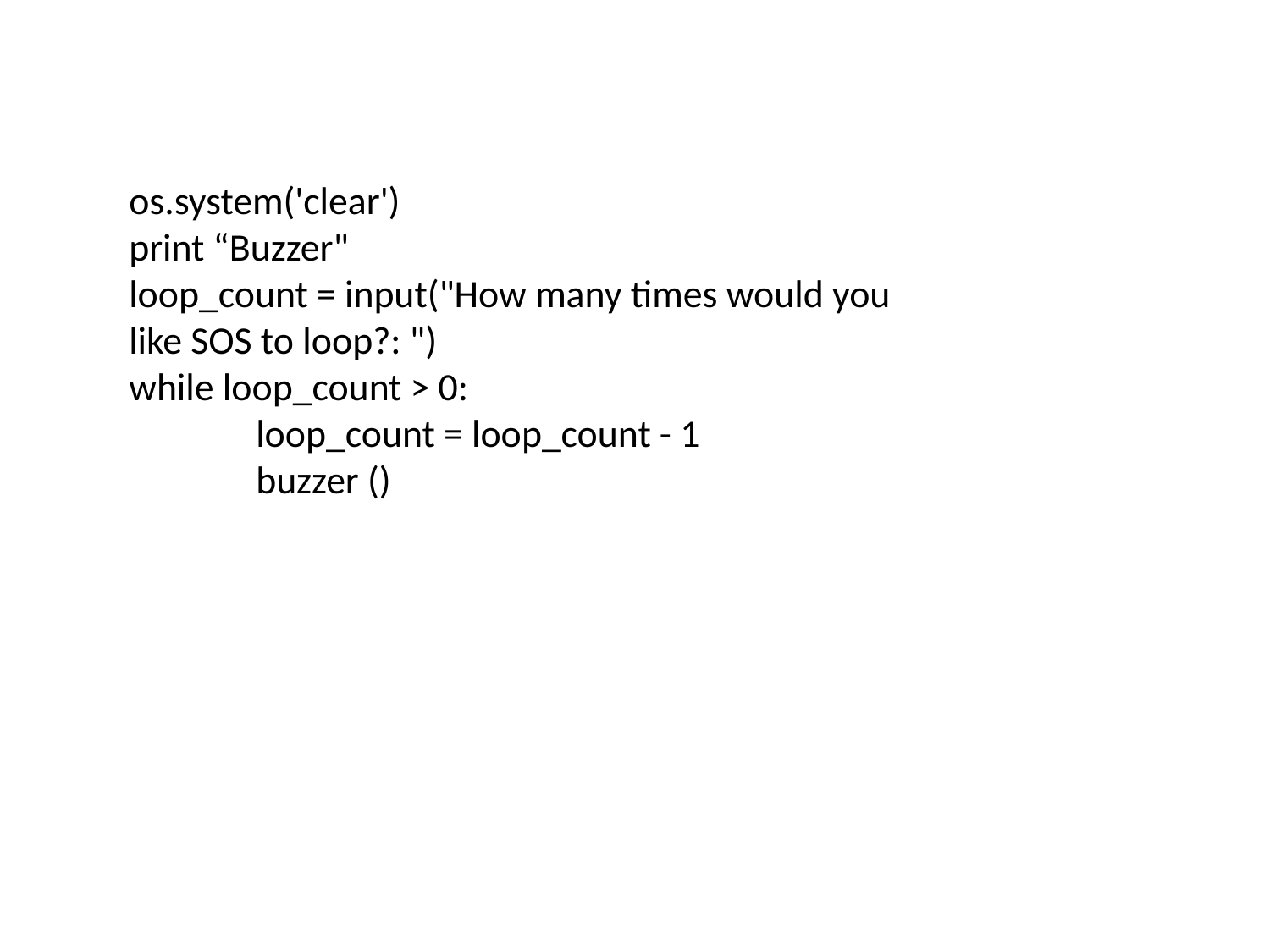

os.system('clear')
print “Buzzer"
loop_count = input("How many times would you like SOS to loop?: ")
while loop_count > 0:
	loop_count = loop_count - 1
	buzzer ()